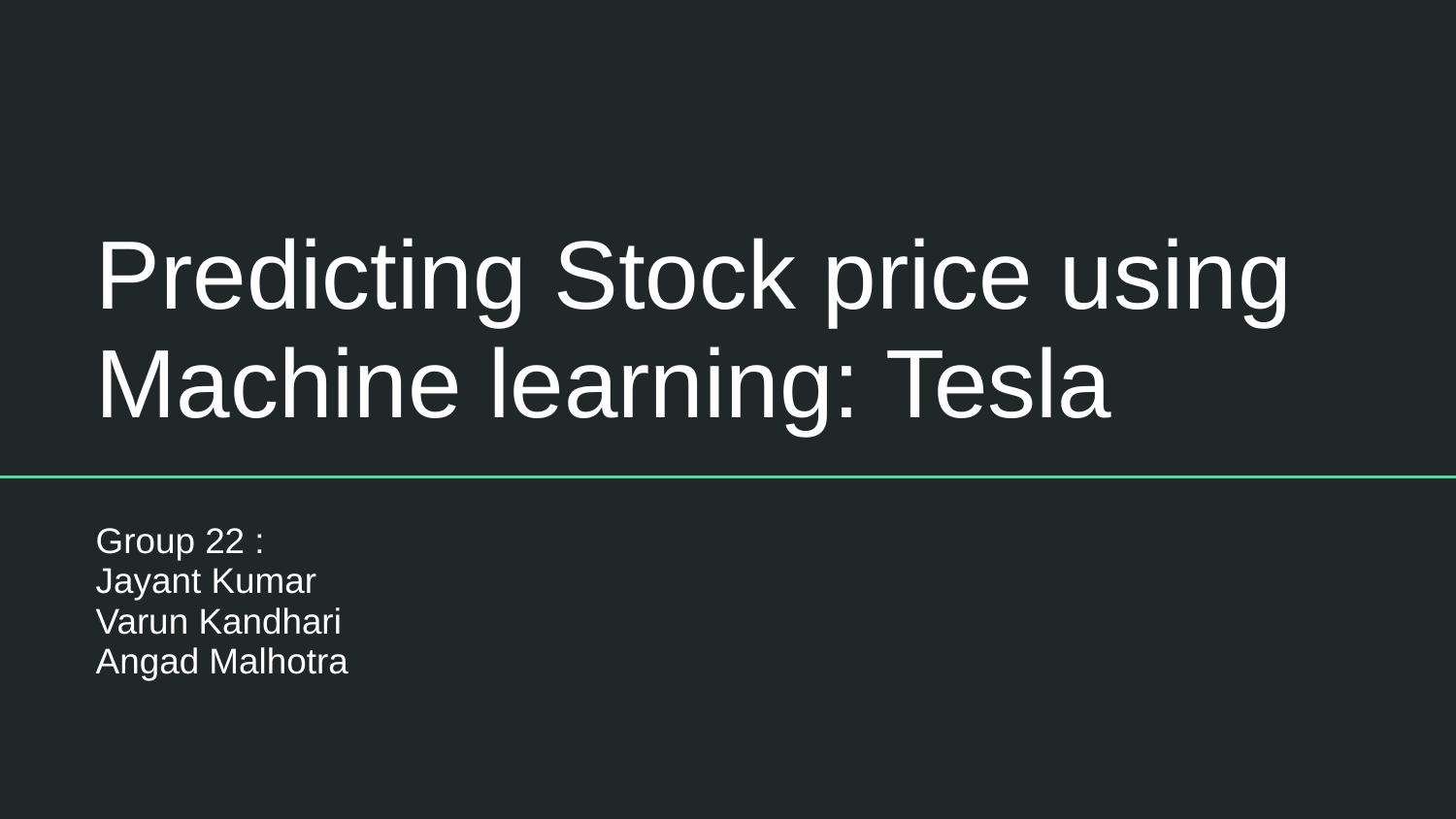

# Predicting Stock price using Machine learning: Tesla
Group 22 :
Jayant Kumar
Varun Kandhari
Angad Malhotra